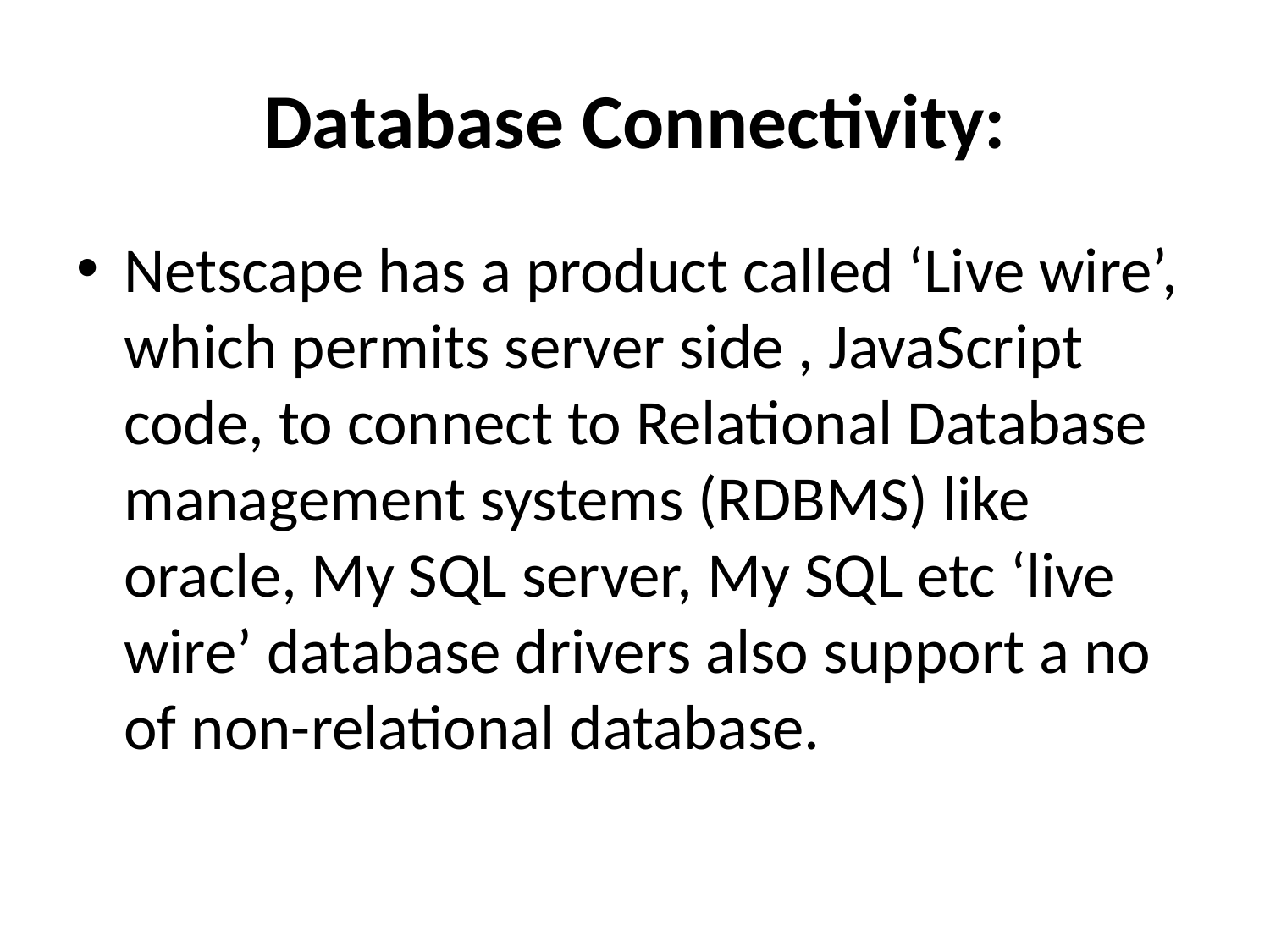

# Database Connectivity:
Netscape has a product called ‘Live wire’, which permits server side , JavaScript code, to connect to Relational Database management systems (RDBMS) like oracle, My SQL server, My SQL etc ‘live wire’ database drivers also support a no of non-relational database.